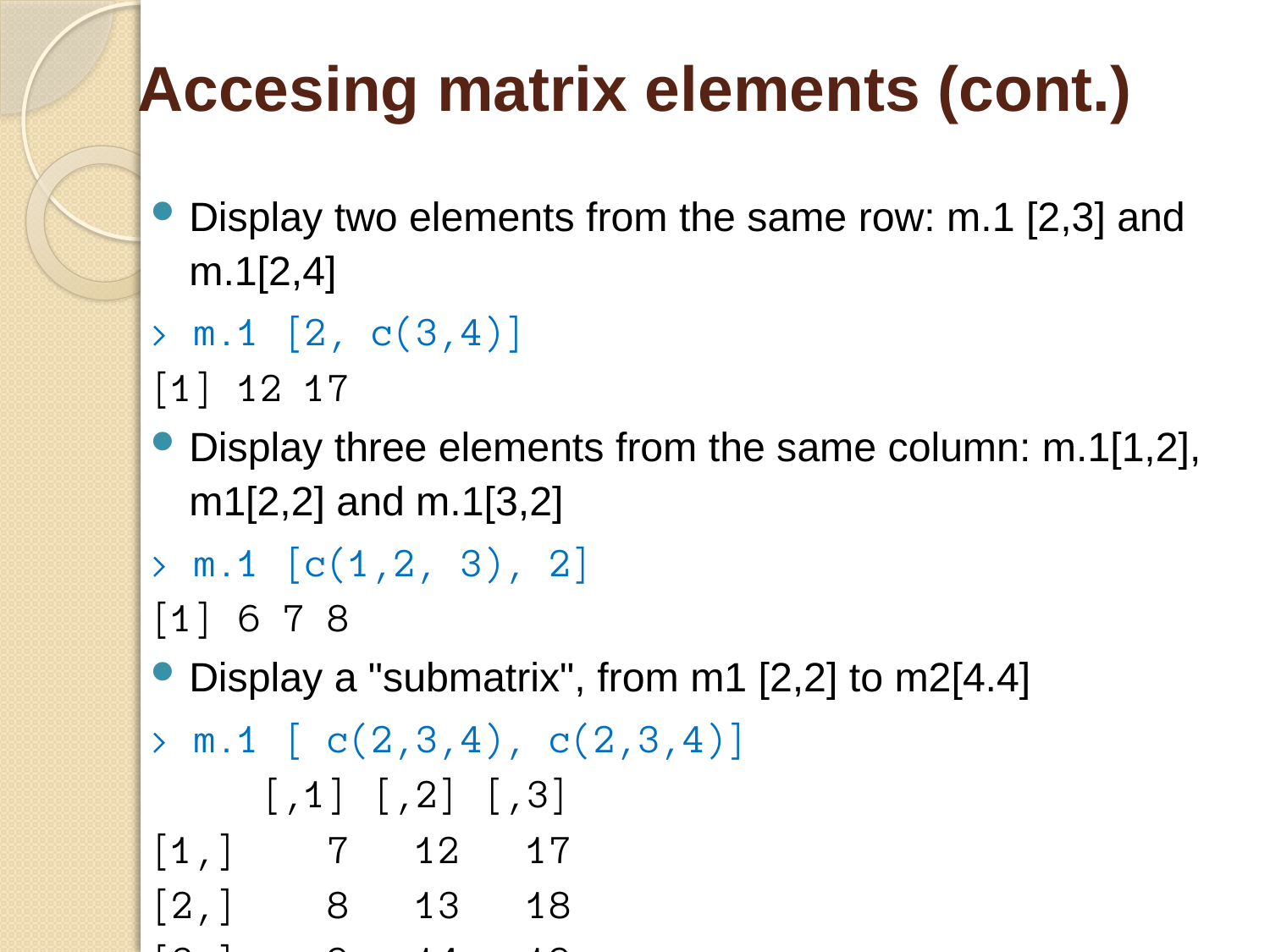

# Accesing matrix elements (cont.)
Display two elements from the same row: m.1 [2,3] and m.1[2,4]
> m.1 [2, c(3,4)]
[1] 12 17
Display three elements from the same column: m.1[1,2], m1[2,2] and m.1[3,2]
> m.1 [c(1,2, 3), 2]
[1] 6 7 8
Display a "submatrix", from m1 [2,2] to m2[4.4]
> m.1 [ c(2,3,4), c(2,3,4)]
     [,1] [,2] [,3]
[1,]    7   12   17
[2,]    8   13   18
[3,]    9   14   19